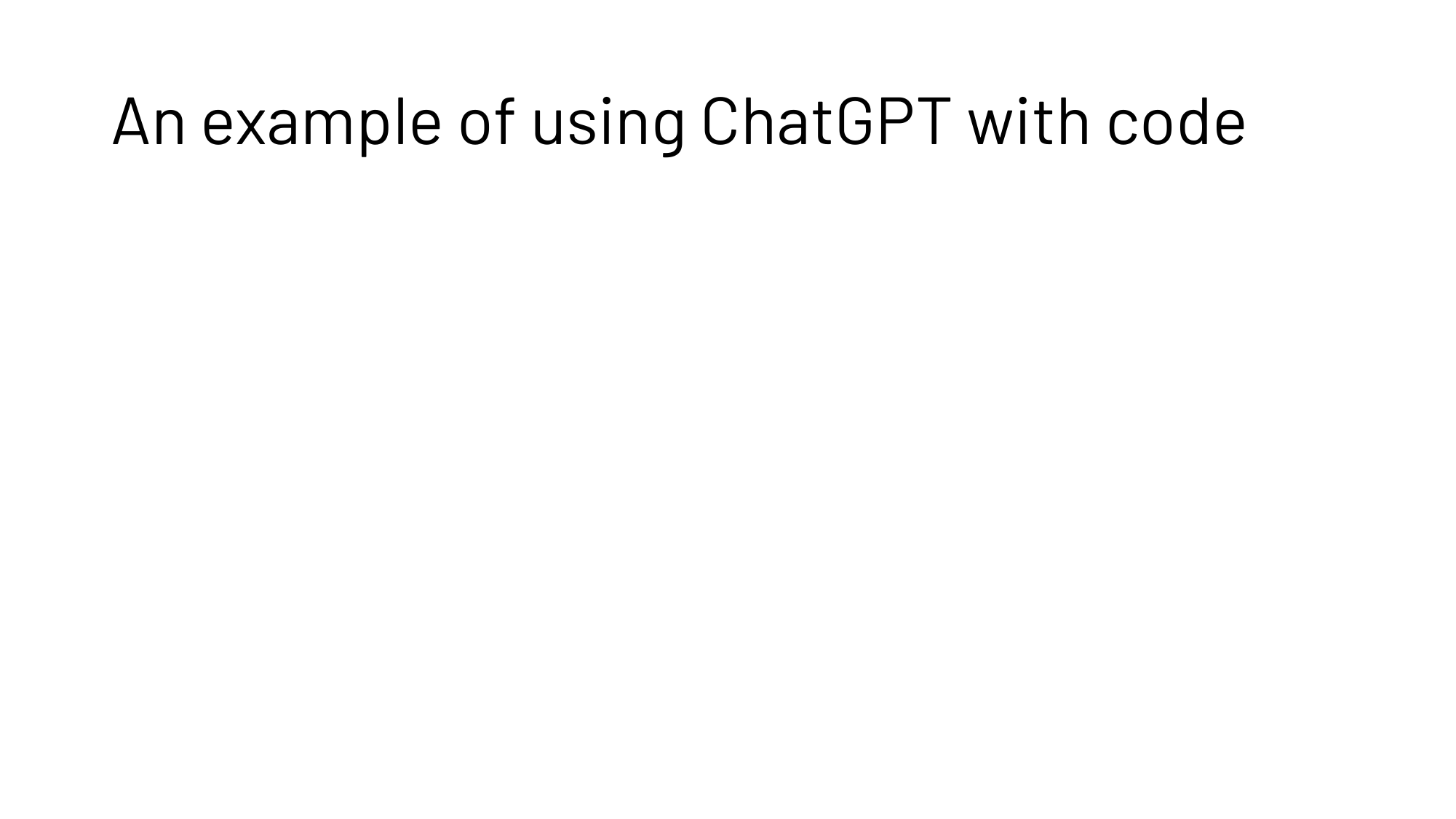

# An example of using ChatGPT with code